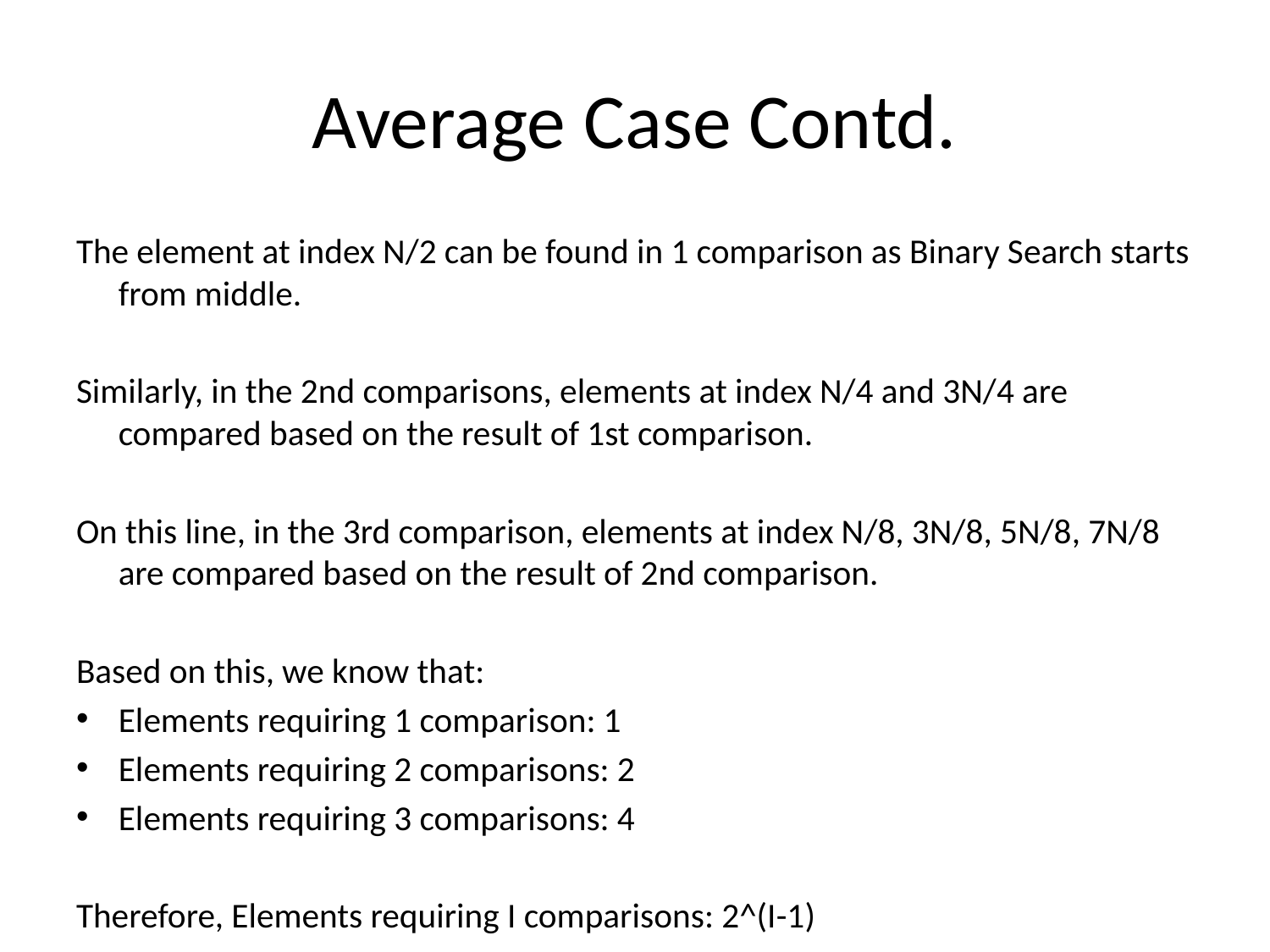

# Average Case Contd.
The element at index N/2 can be found in 1 comparison as Binary Search starts from middle.

Similarly, in the 2nd comparisons, elements at index N/4 and 3N/4 are compared based on the result of 1st comparison.

On this line, in the 3rd comparison, elements at index N/8, 3N/8, 5N/8, 7N/8 are compared based on the result of 2nd comparison.

Based on this, we know that:
Elements requiring 1 comparison: 1
Elements requiring 2 comparisons: 2
Elements requiring 3 comparisons: 4

Therefore, Elements requiring I comparisons: 2^(I-1)